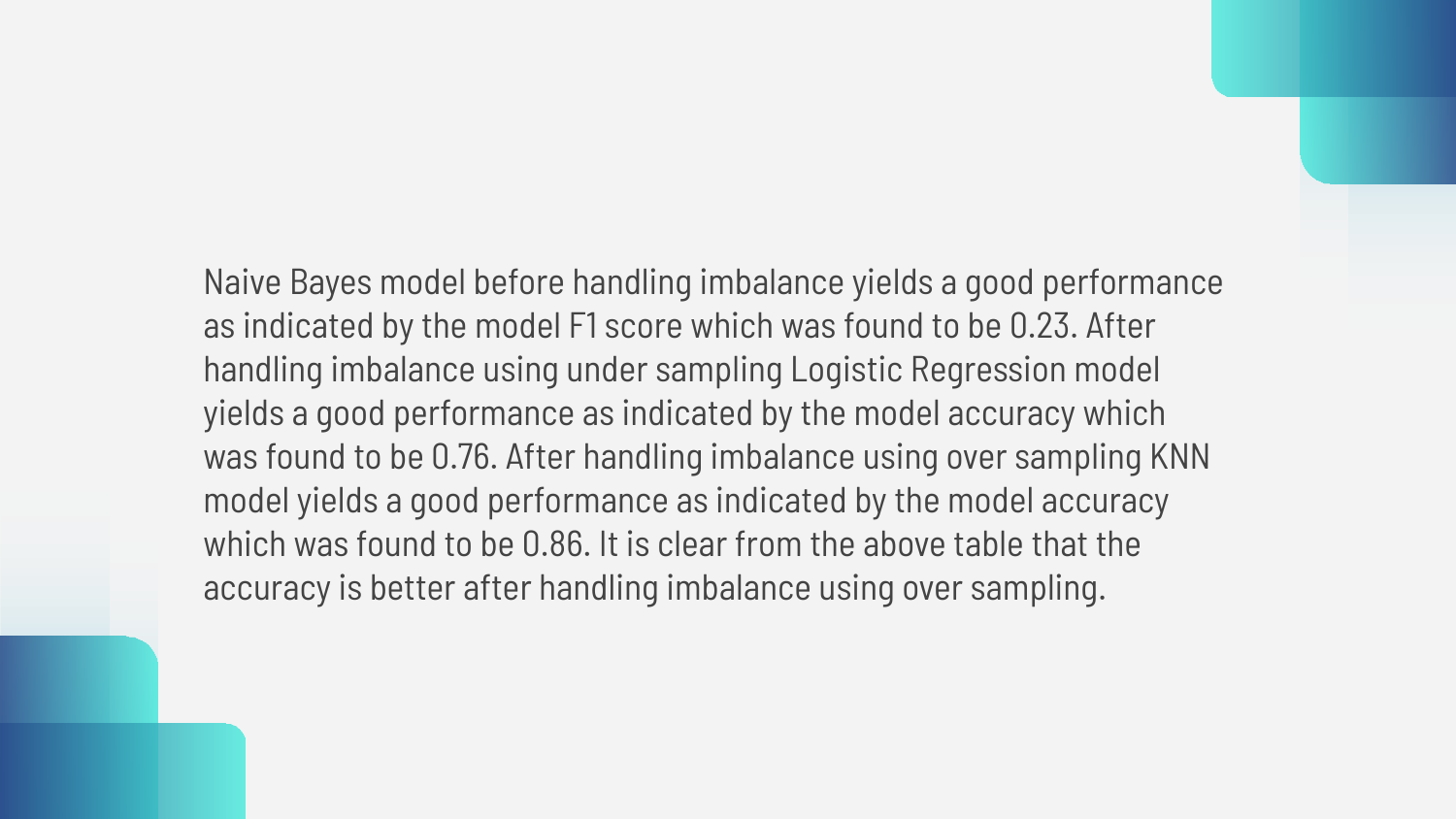

# Naive Bayes model before handling imbalance yields a good performance as indicated by the model F1 score which was found to be 0.23. After handling imbalance using under sampling Logistic Regression model yields a good performance as indicated by the model accuracy which was found to be 0.76. After handling imbalance using over sampling KNN model yields a good performance as indicated by the model accuracy which was found to be 0.86. It is clear from the above table that the accuracy is better after handling imbalance using over sampling.